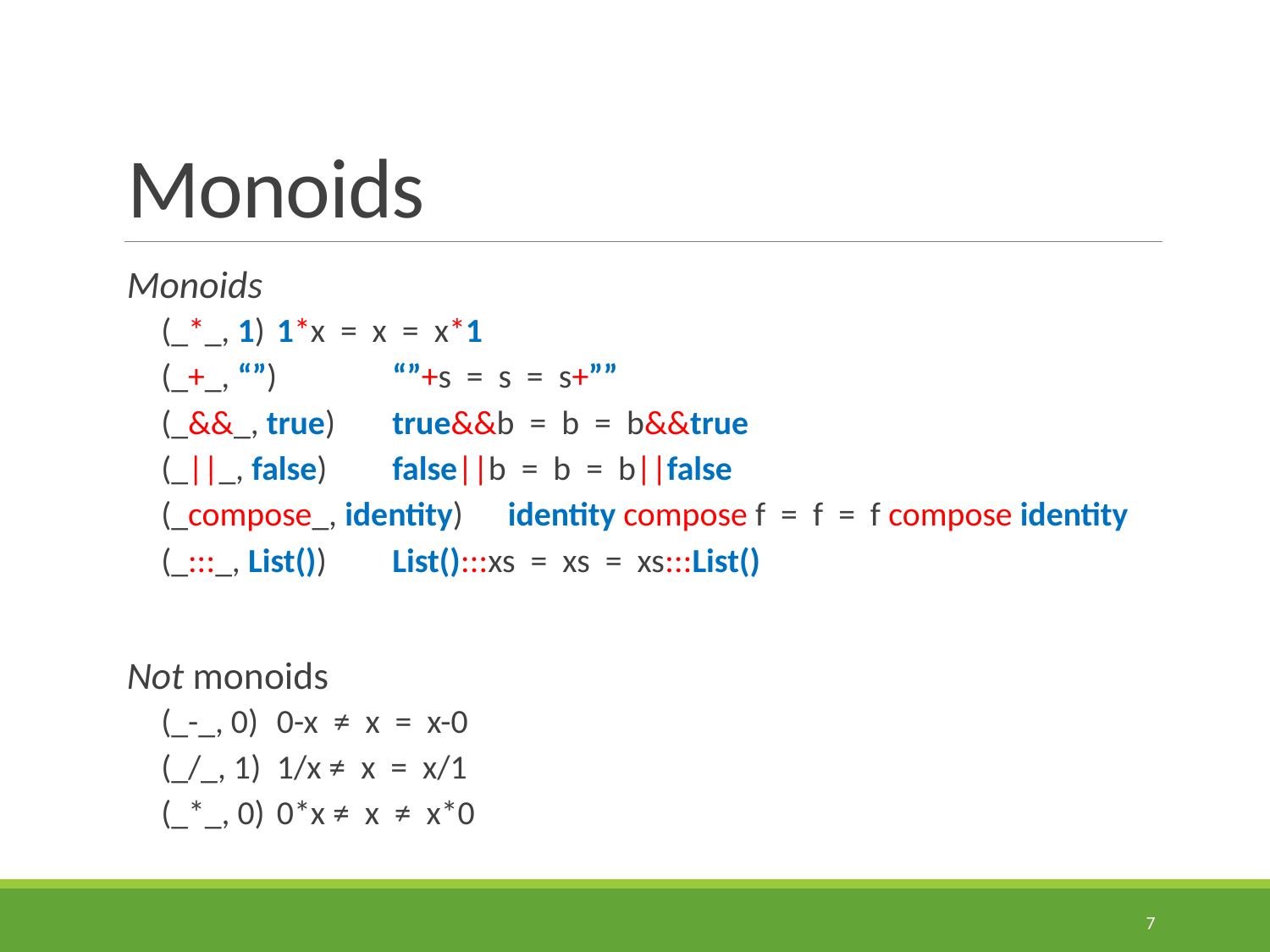

# Monoids
Monoids
(_*_, 1)			1*x  =  x  =  x*1
(_+_, “”)			“”+s  =  s  =  s+””
(_&&_, true)			true&&b  =  b  =  b&&true
(_||_, false)			false||b  =  b  =  b||false
(_compose_, identity)		identity compose f  =  f  =  f compose identity
(_:::_, List())			List():::xs  =  xs  =  xs:::List()

Not monoids
(_-_, 0)				0-x  ≠  x  =  x-0
(_/_, 1)				1/x ≠  x  =  x/1
(_*_, 0)				0*x ≠  x  ≠  x*0

7